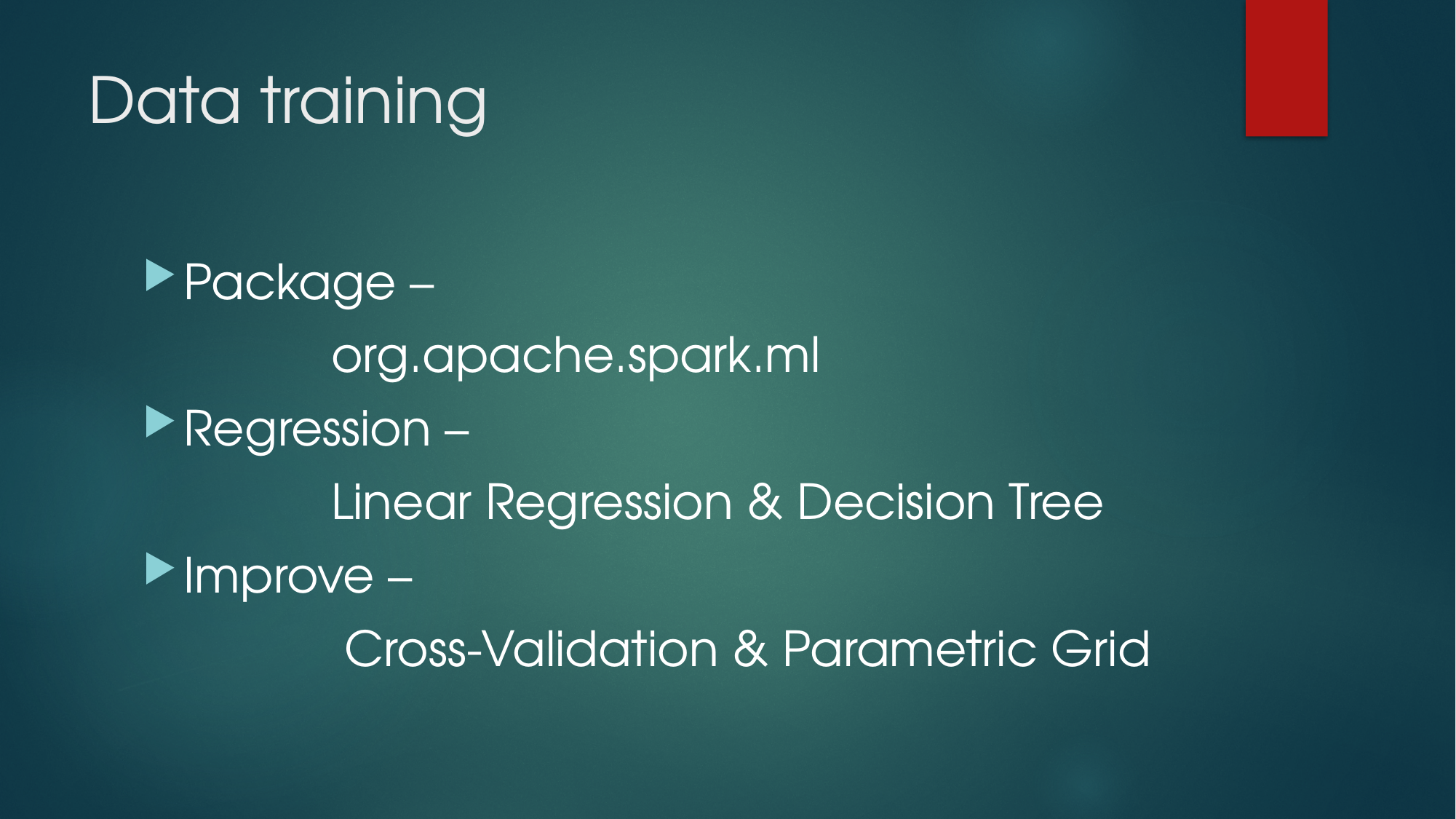

# Data training
Package –
              org.apache.spark.ml
Regression –
              Linear Regression & Decision Tree
Improve –
               Cross-Validation & Parametric Grid